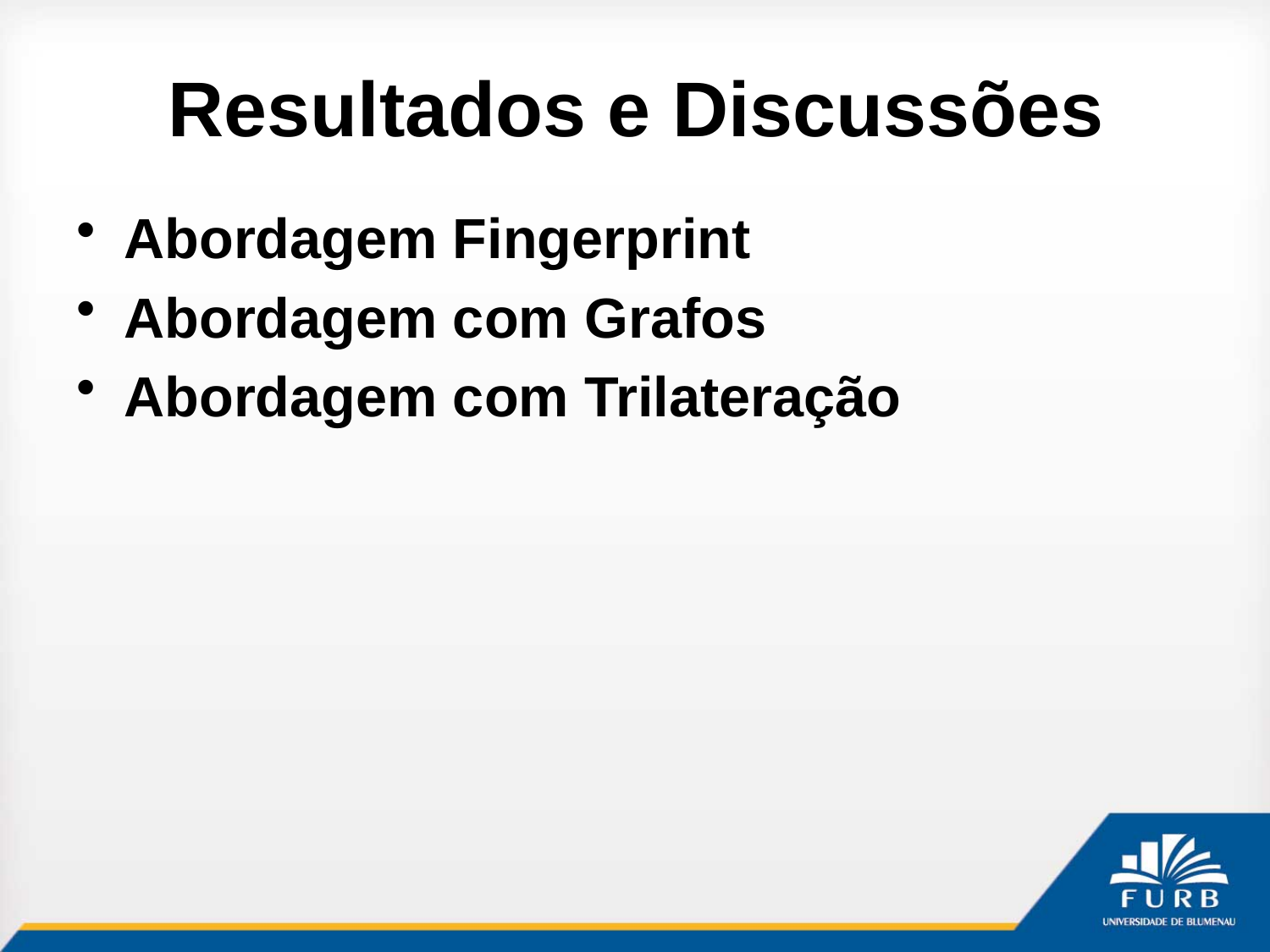

# Resultados e Discussões
Abordagem Fingerprint
Abordagem com Grafos
Abordagem com Trilateração